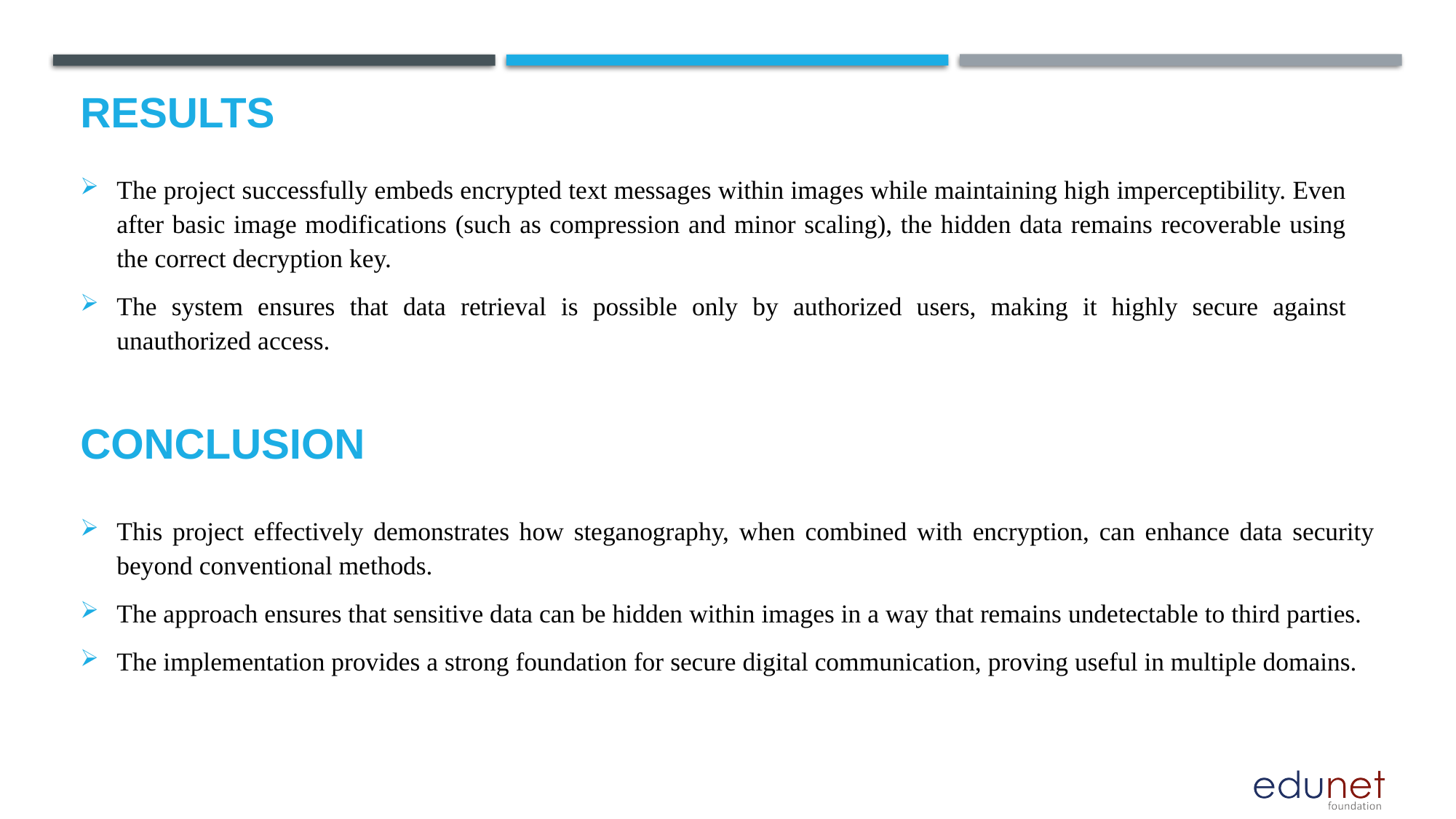

Results
The project successfully embeds encrypted text messages within images while maintaining high imperceptibility. Even after basic image modifications (such as compression and minor scaling), the hidden data remains recoverable using the correct decryption key.
The system ensures that data retrieval is possible only by authorized users, making it highly secure against unauthorized access.
# Conclusion
This project effectively demonstrates how steganography, when combined with encryption, can enhance data security beyond conventional methods.
The approach ensures that sensitive data can be hidden within images in a way that remains undetectable to third parties.
The implementation provides a strong foundation for secure digital communication, proving useful in multiple domains.